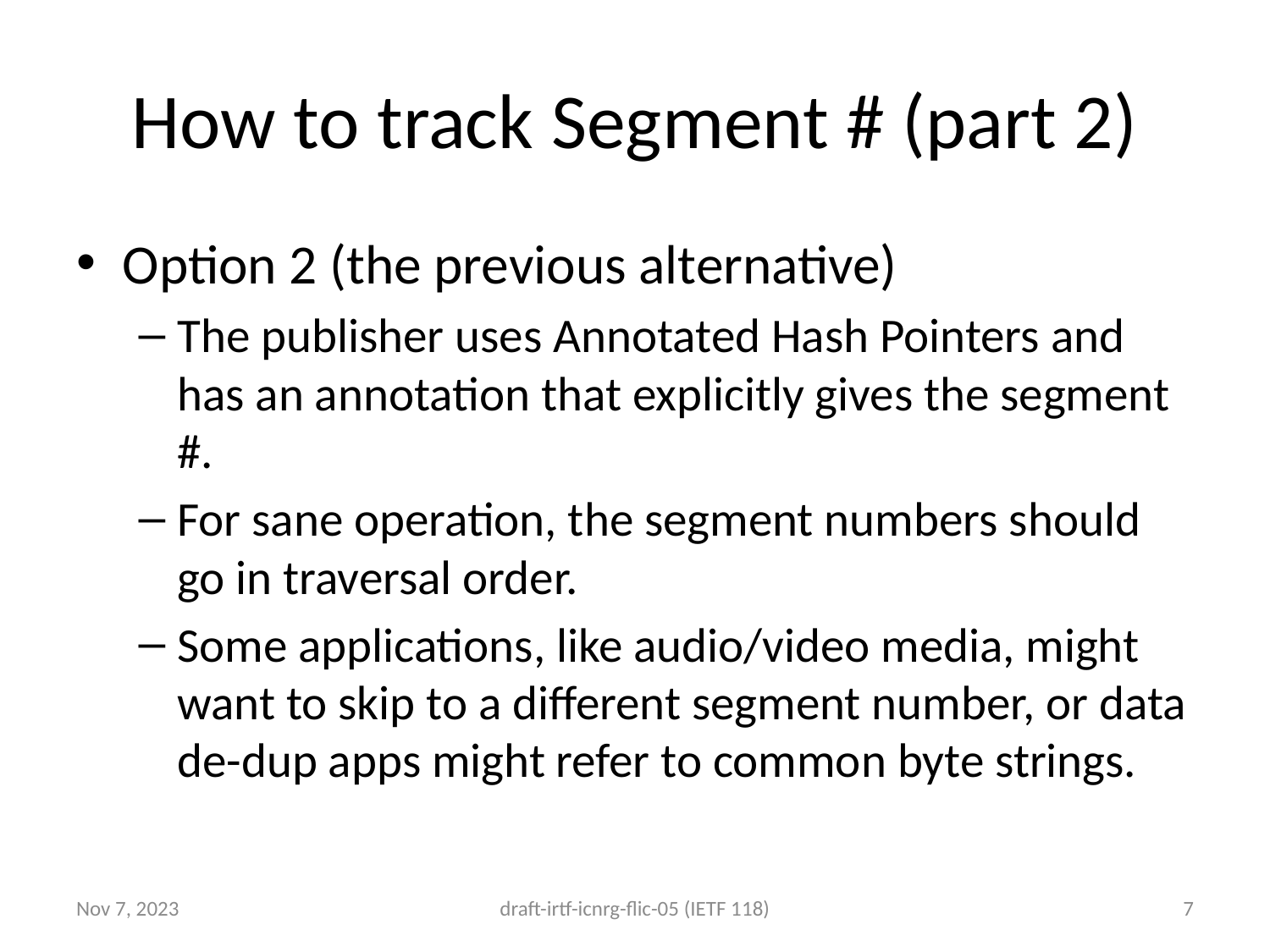

# How to track Segment # (part 2)
Option 2 (the previous alternative)
The publisher uses Annotated Hash Pointers and has an annotation that explicitly gives the segment #.
For sane operation, the segment numbers should go in traversal order.
Some applications, like audio/video media, might want to skip to a different segment number, or data de-dup apps might refer to common byte strings.

Nov 7, 2023
draft-irtf-icnrg-flic-05 (IETF 118)
7